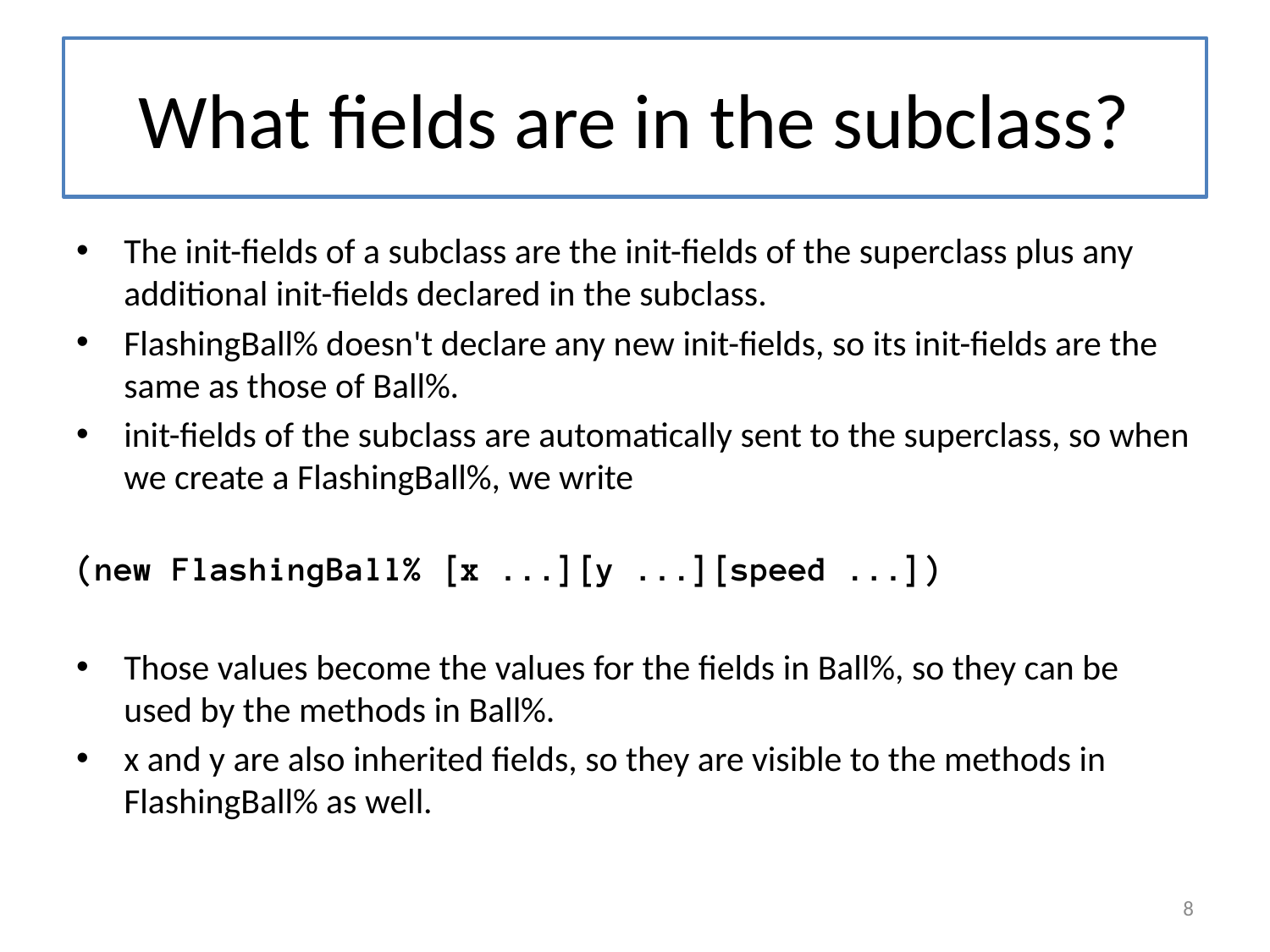

# What fields are in the subclass?
The init-fields of a subclass are the init-fields of the superclass plus any additional init-fields declared in the subclass.
FlashingBall% doesn't declare any new init-fields, so its init-fields are the same as those of Ball%.
init-fields of the subclass are automatically sent to the superclass, so when we create a FlashingBall%, we write

(new FlashingBall% [x ...][y ...][speed ...])

Those values become the values for the fields in Ball%, so they can be used by the methods in Ball%.
x and y are also inherited fields, so they are visible to the methods in FlashingBall% as well.

8